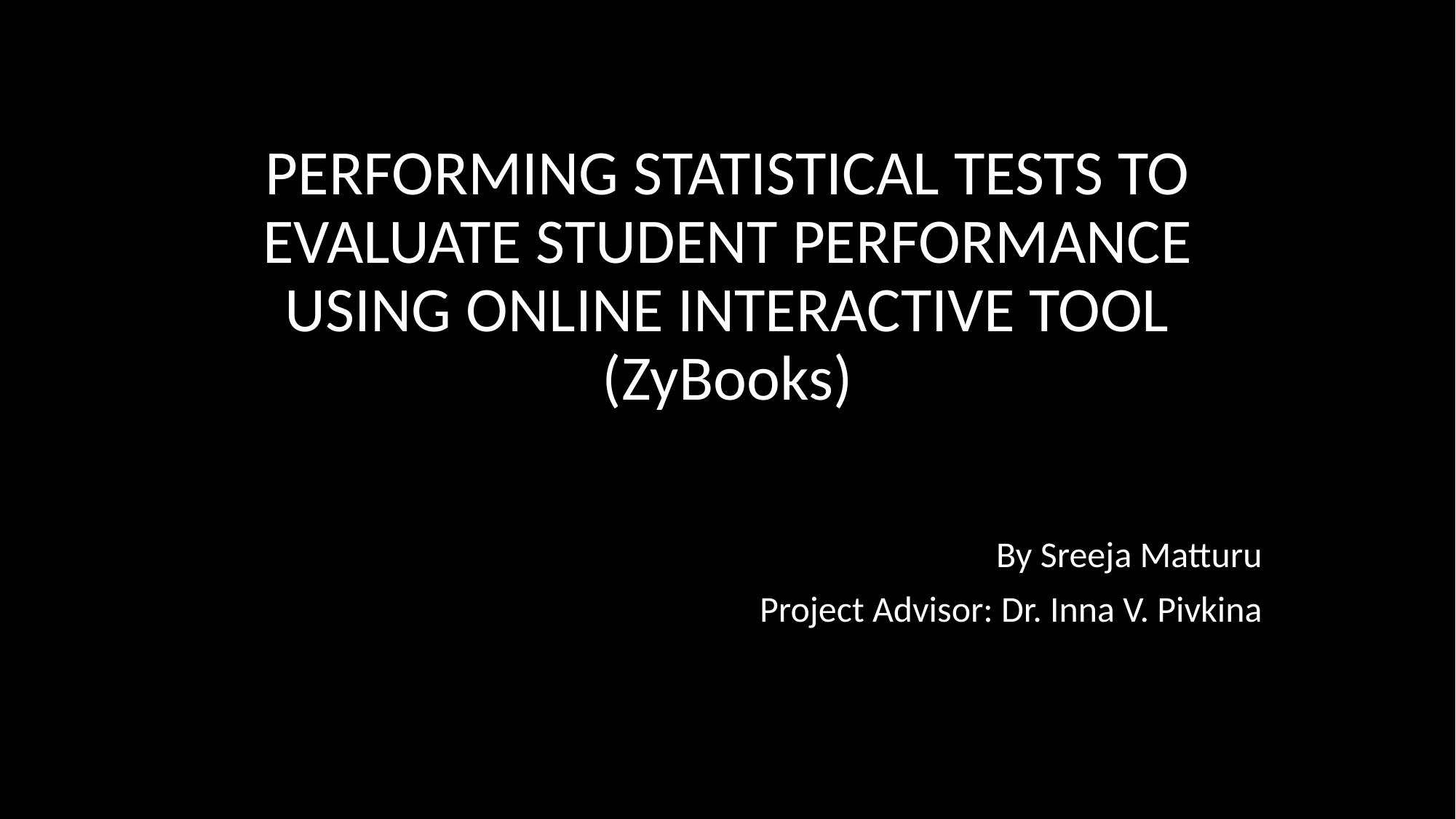

# PERFORMING STATISTICAL TESTS TO EVALUATE STUDENT PERFORMANCE USING ONLINE INTERACTIVE TOOL (ZyBooks)
By Sreeja Matturu
Project Advisor: Dr. Inna V. Pivkina